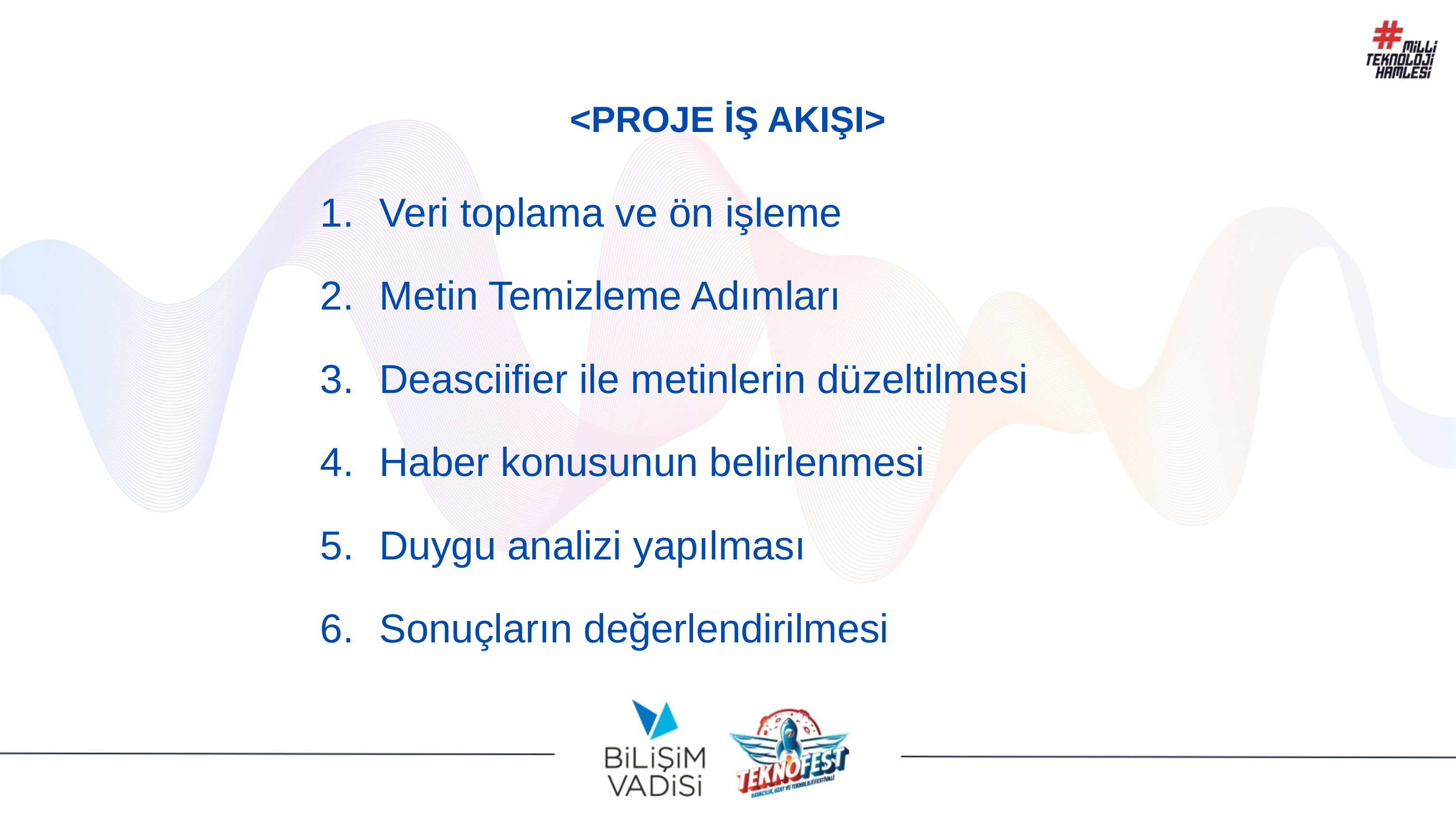

<PROJE İŞ AKIŞI>
Veri toplama ve ön işleme
Metin Temizleme Adımları
Deasciifier ile metinlerin düzeltilmesi
Haber konusunun belirlenmesi
Duygu analizi yapılması
Sonuçların değerlendirilmesi